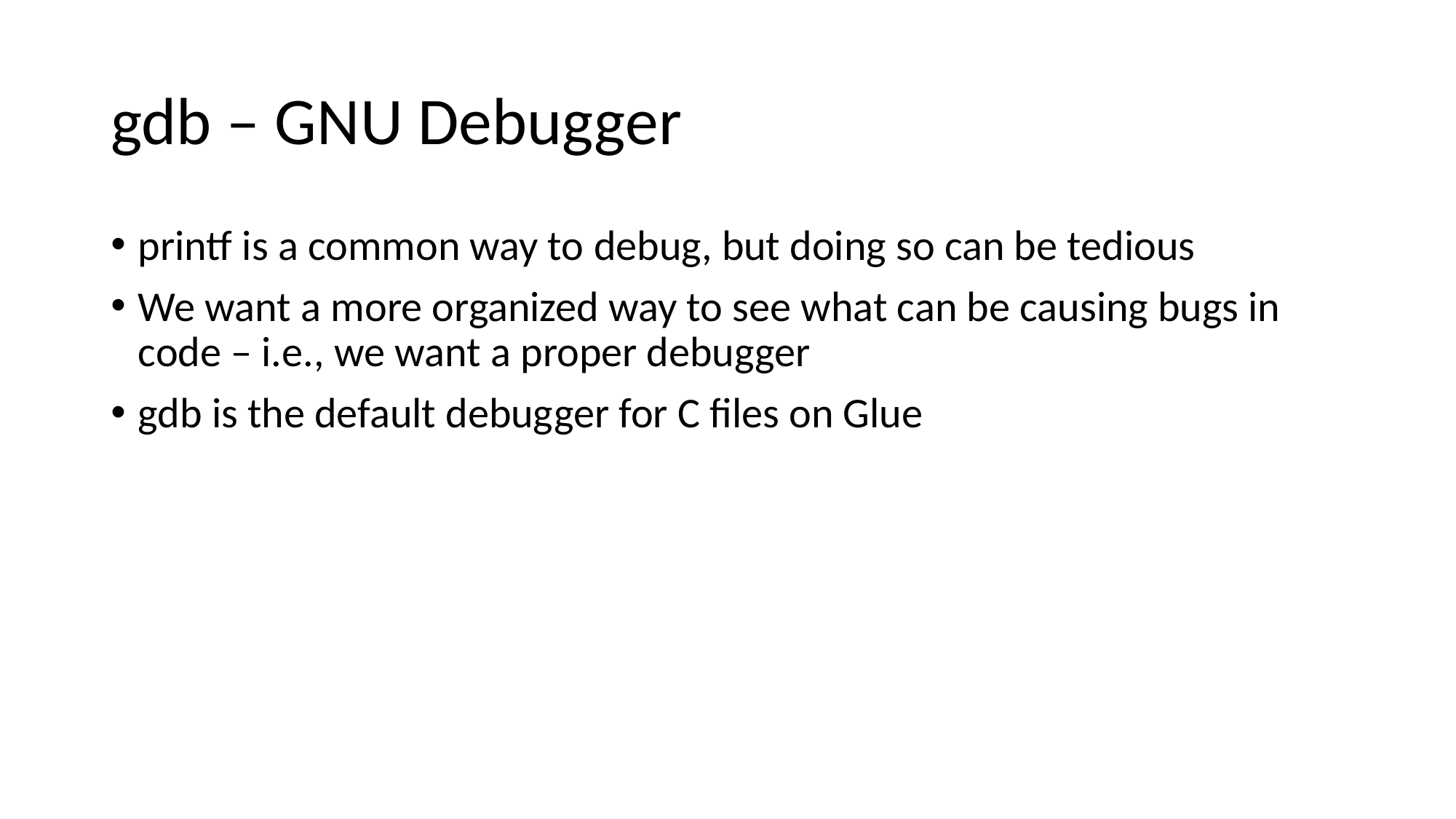

# gdb – GNU Debugger
printf is a common way to debug, but doing so can be tedious
We want a more organized way to see what can be causing bugs in code – i.e., we want a proper debugger
gdb is the default debugger for C files on Glue